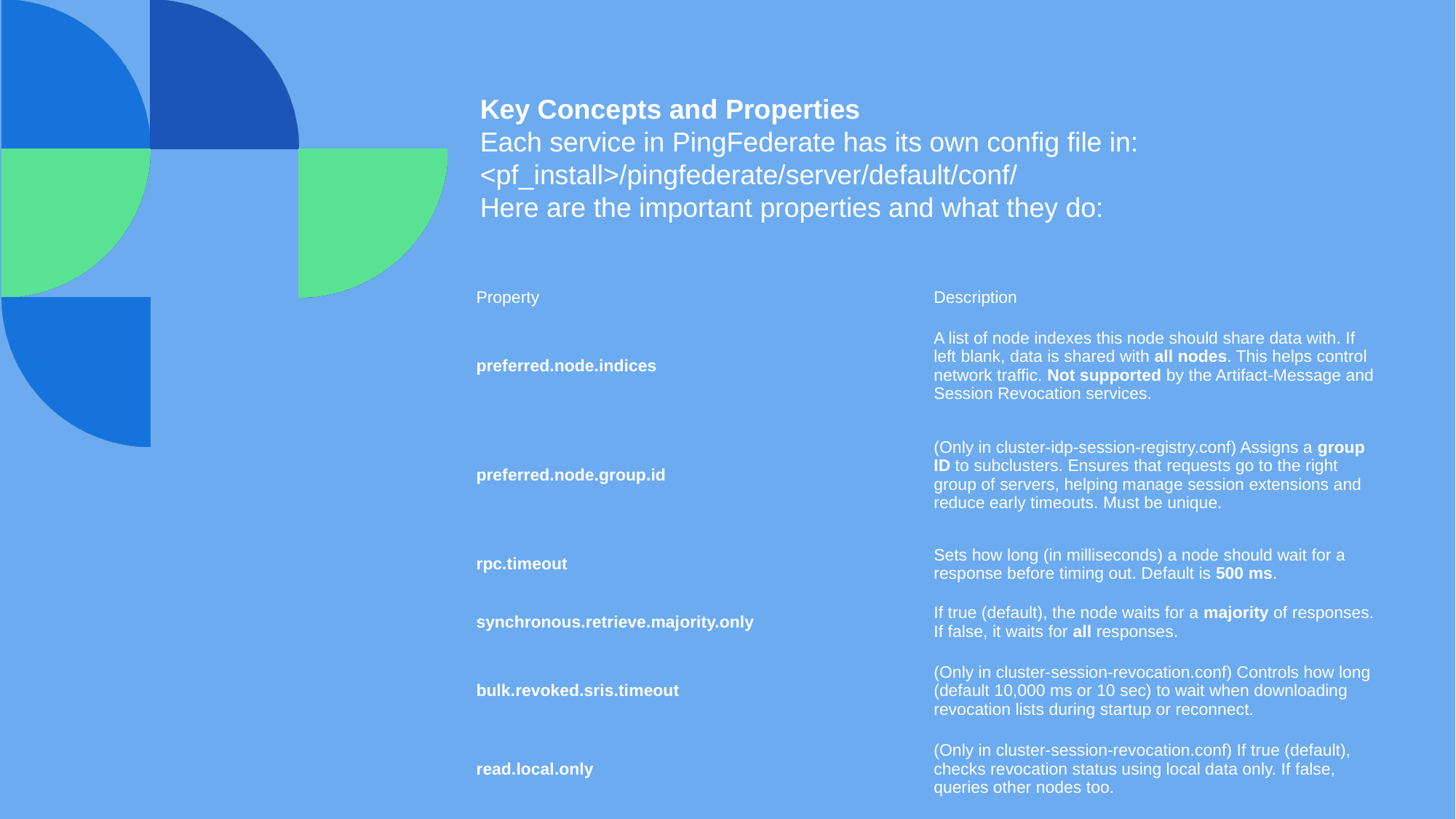

Key Concepts and Properties
Each service in PingFederate has its own config file in:
<pf_install>/pingfederate/server/default/conf/
Here are the important properties and what they do:

| Property | Description |
| --- | --- |
| preferred.node.indices | A list of node indexes this node should share data with. If left blank, data is shared with all nodes. This helps control network traffic. Not supported by the Artifact-Message and Session Revocation services. |
| preferred.node.group.id | (Only in cluster-idp-session-registry.conf) Assigns a group ID to subclusters. Ensures that requests go to the right group of servers, helping manage session extensions and reduce early timeouts. Must be unique. |
| rpc.timeout | Sets how long (in milliseconds) a node should wait for a response before timing out. Default is 500 ms. |
| synchronous.retrieve.majority.only | If true (default), the node waits for a majority of responses. If false, it waits for all responses. |
| bulk.revoked.sris.timeout | (Only in cluster-session-revocation.conf) Controls how long (default 10,000 ms or 10 sec) to wait when downloading revocation lists during startup or reconnect. |
| read.local.only | (Only in cluster-session-revocation.conf) If true (default), checks revocation status using local data only. If false, queries other nodes too. |